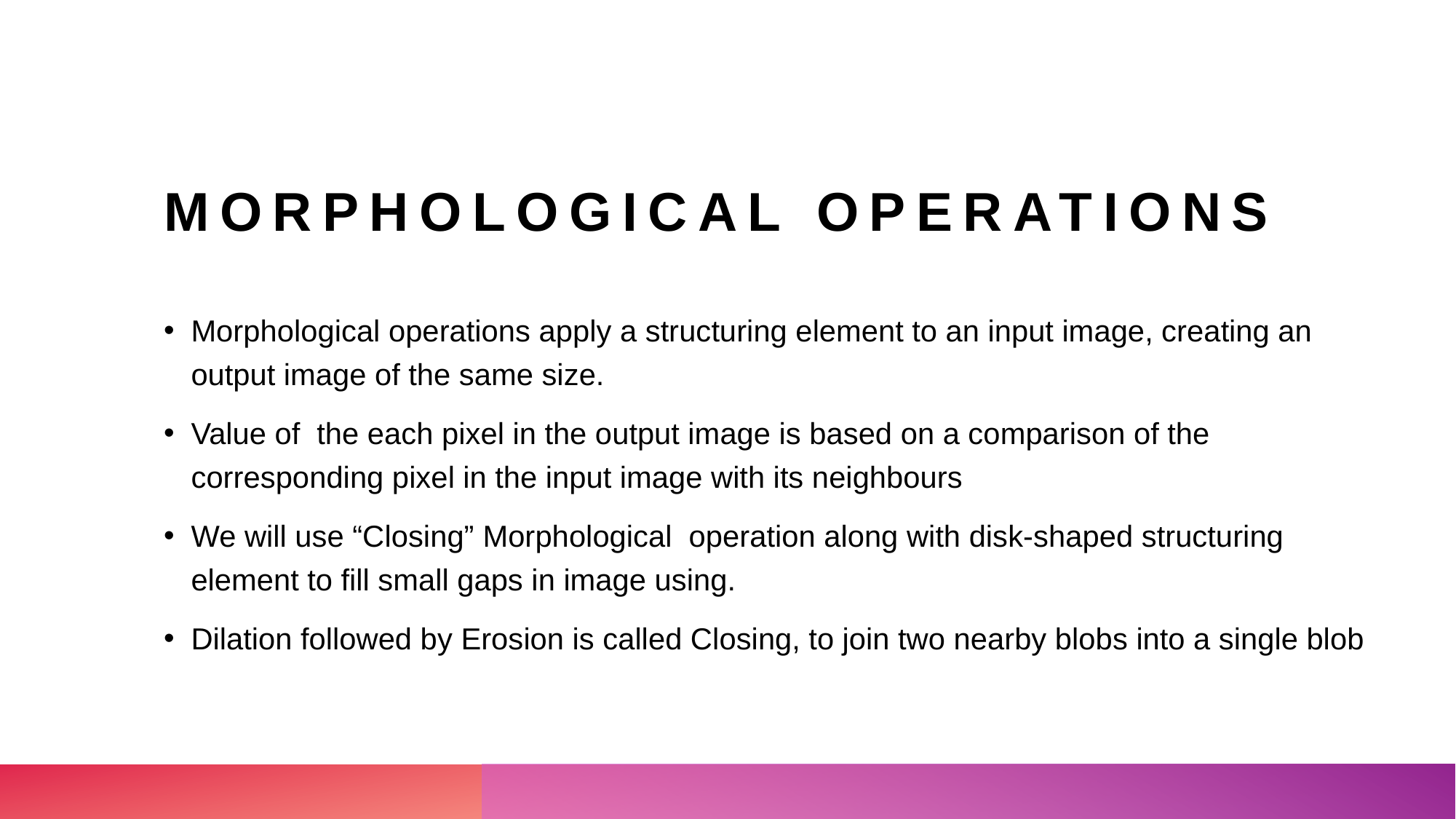

# Morphological Operations

Morphological operations apply a structuring element to an input image, creating an output image of the same size.
Value of  the each pixel in the output image is based on a comparison of the corresponding pixel in the input image with its neighbours
We will use “Closing” Morphological  operation along with disk-shaped structuring element to fill small gaps in image using.
Dilation followed by Erosion is called Closing, to join two nearby blobs into a single blob